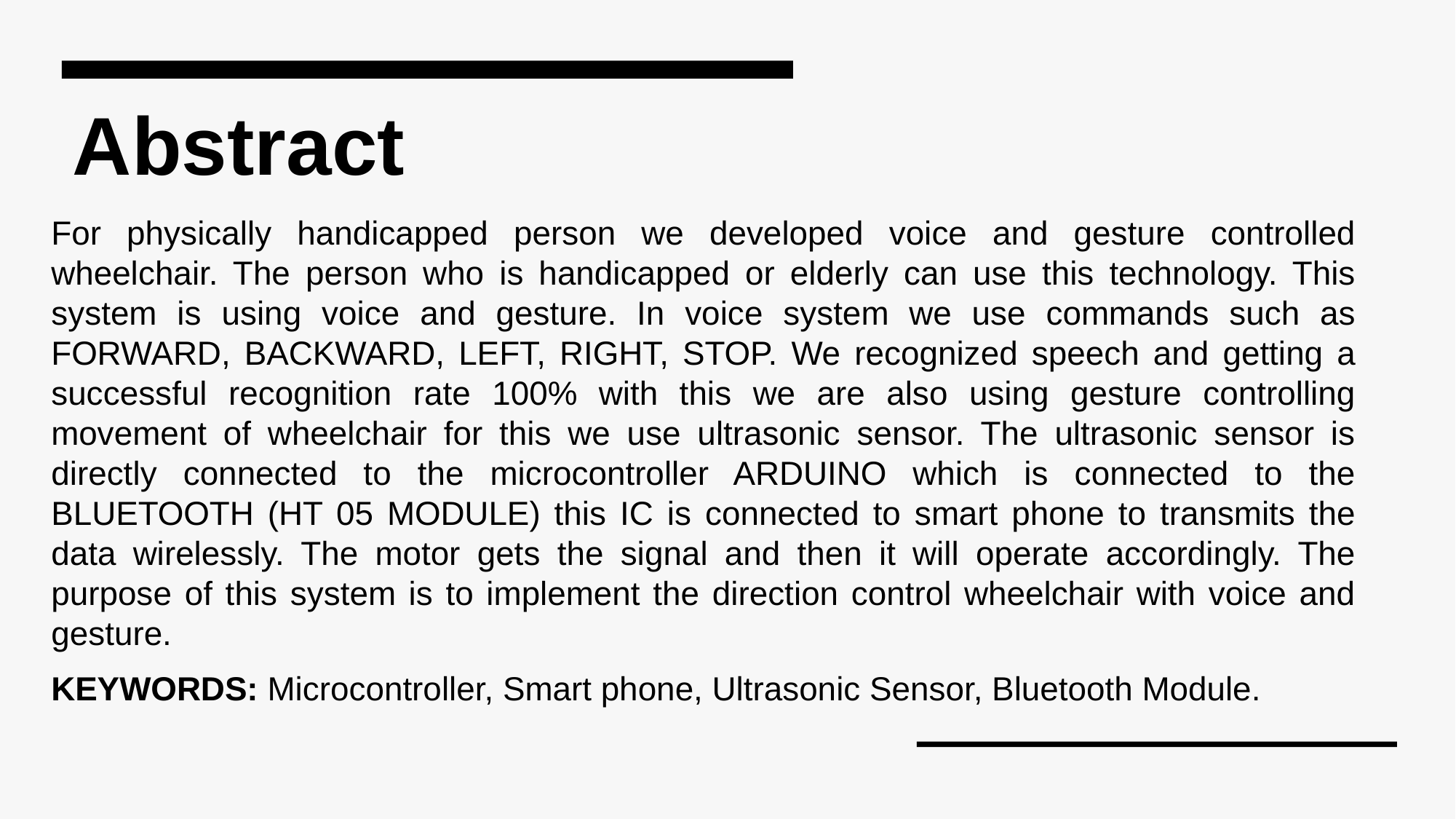

# Abstract
For physically handicapped person we developed voice and gesture controlled wheelchair. The person who is handicapped or elderly can use this technology. This system is using voice and gesture. In voice system we use commands such as FORWARD, BACKWARD, LEFT, RIGHT, STOP. We recognized speech and getting a successful recognition rate 100% with this we are also using gesture controlling movement of wheelchair for this we use ultrasonic sensor. The ultrasonic sensor is directly connected to the microcontroller ARDUINO which is connected to the BLUETOOTH (HT 05 MODULE) this IC is connected to smart phone to transmits the data wirelessly. The motor gets the signal and then it will operate accordingly. The purpose of this system is to implement the direction control wheelchair with voice and gesture.
KEYWORDS: Microcontroller, Smart phone, Ultrasonic Sensor, Bluetooth Module.